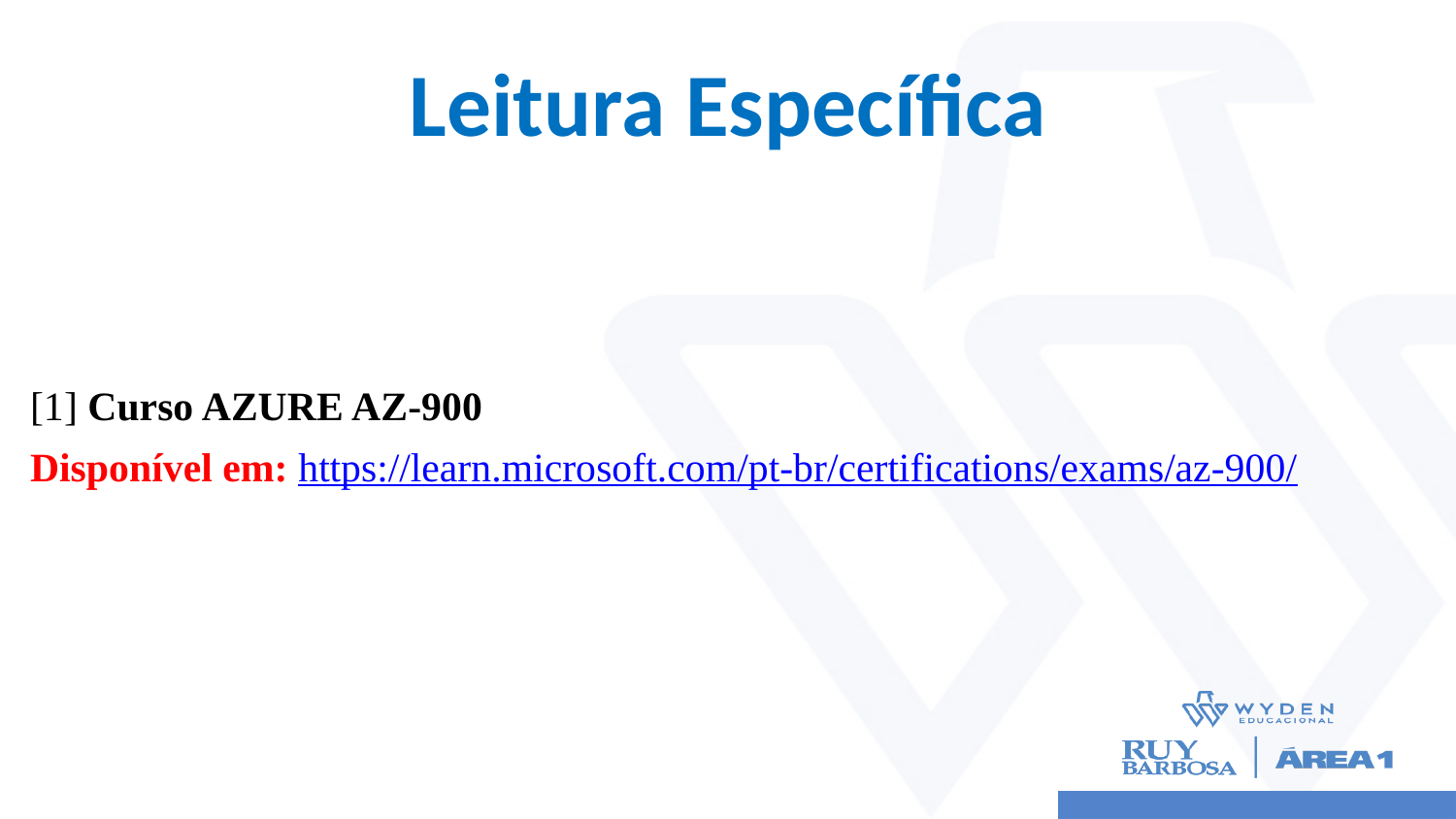

# Leitura Específica

[1] Curso AZURE AZ-900
Disponível em: https://learn.microsoft.com/pt-br/certifications/exams/az-900/